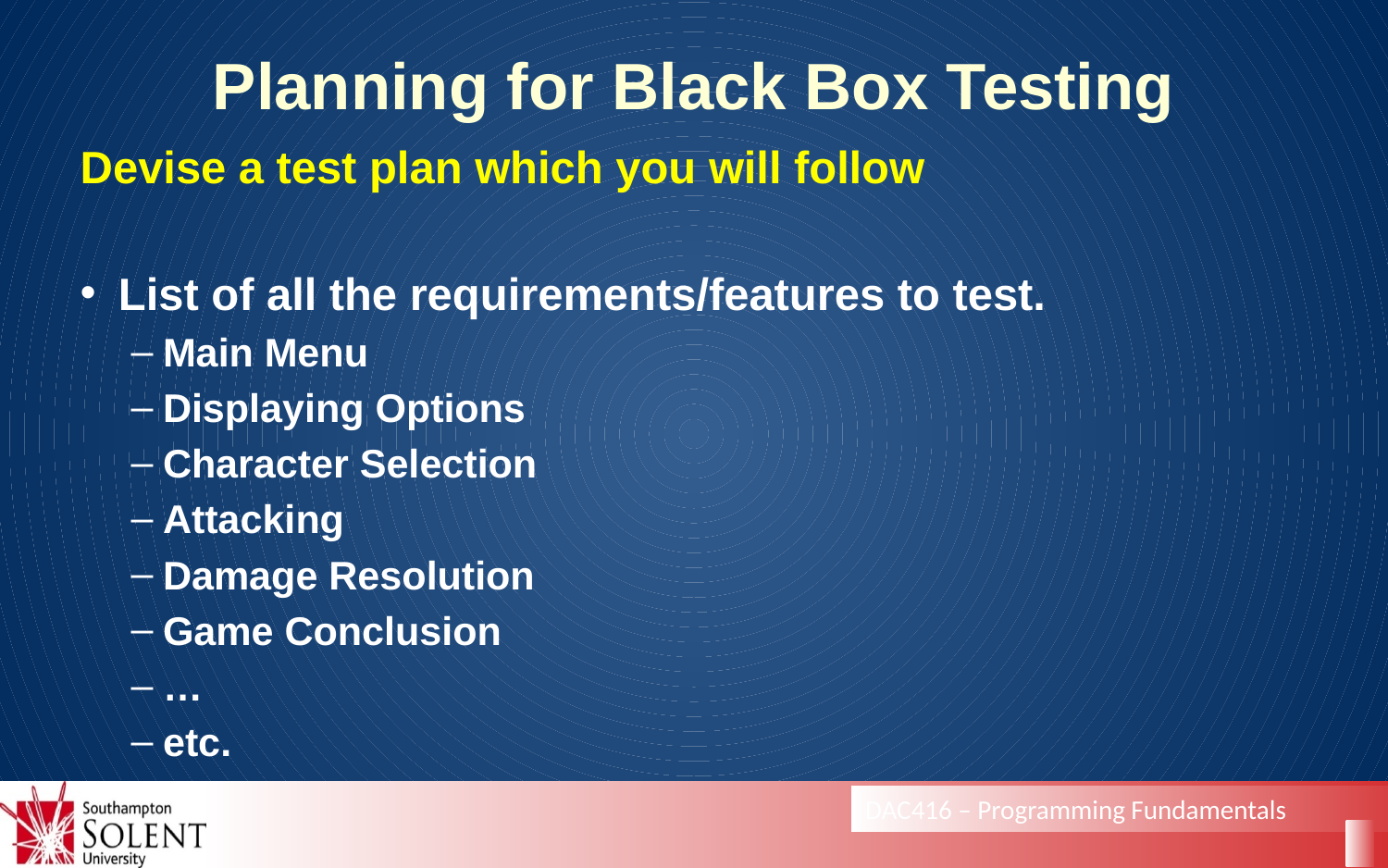

# Planning for Black Box Testing
Devise a test plan which you will follow

List of all the requirements/features to test.
	Main Menu
	Displaying Options
	Character Selection
	Attacking
	Damage Resolution
	Game Conclusion
	…
	etc.